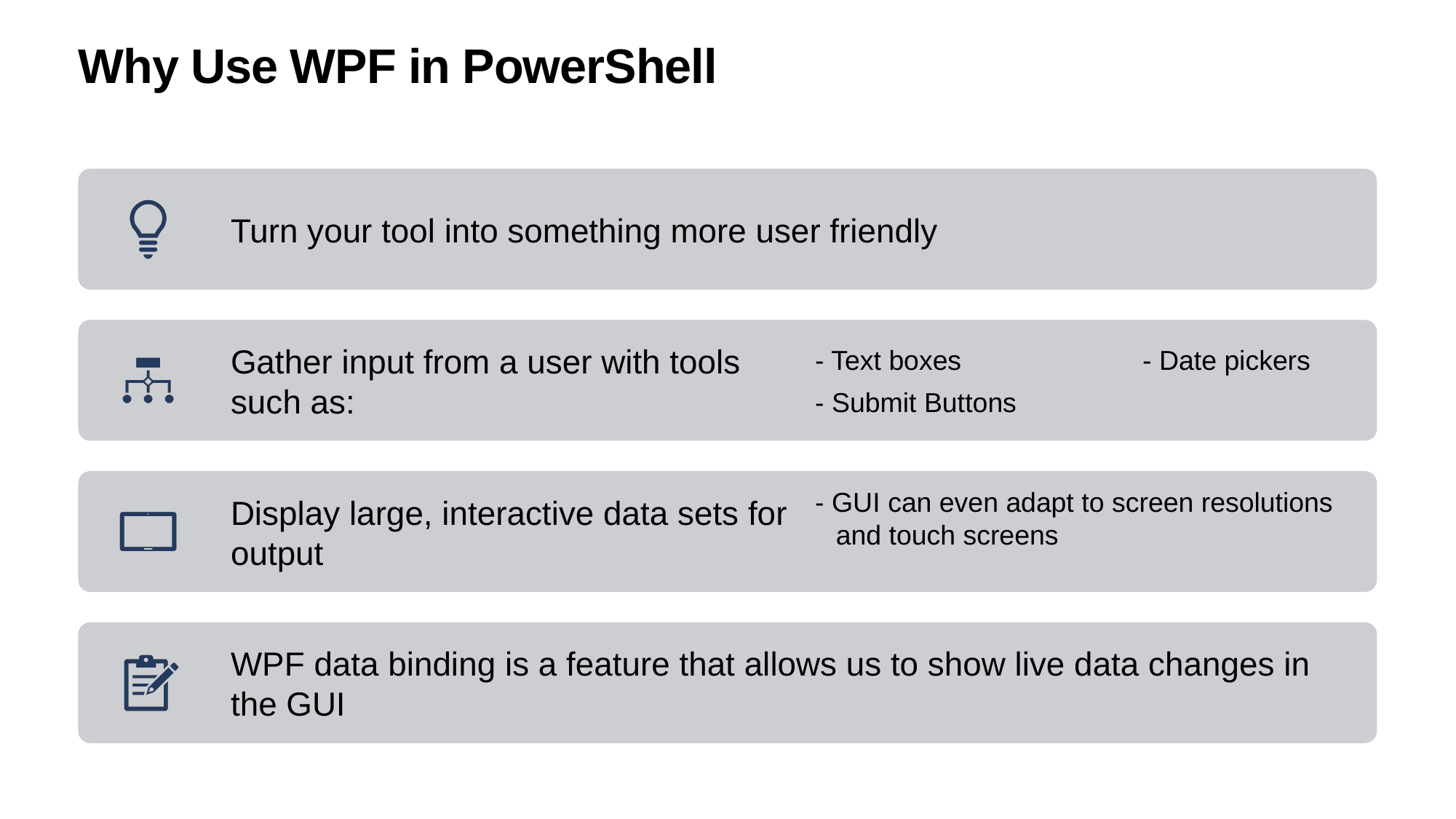

# Why Use WPF in PowerShell
Turn your tool into something more user friendly
Gather input from a user with tools such as:
- Text boxes		- Date pickers
- Submit Buttons
Display large, interactive data sets for output
- GUI can even adapt to screen resolutions and touch screens
WPF data binding is a feature that allows us to show live data changes in the GUI